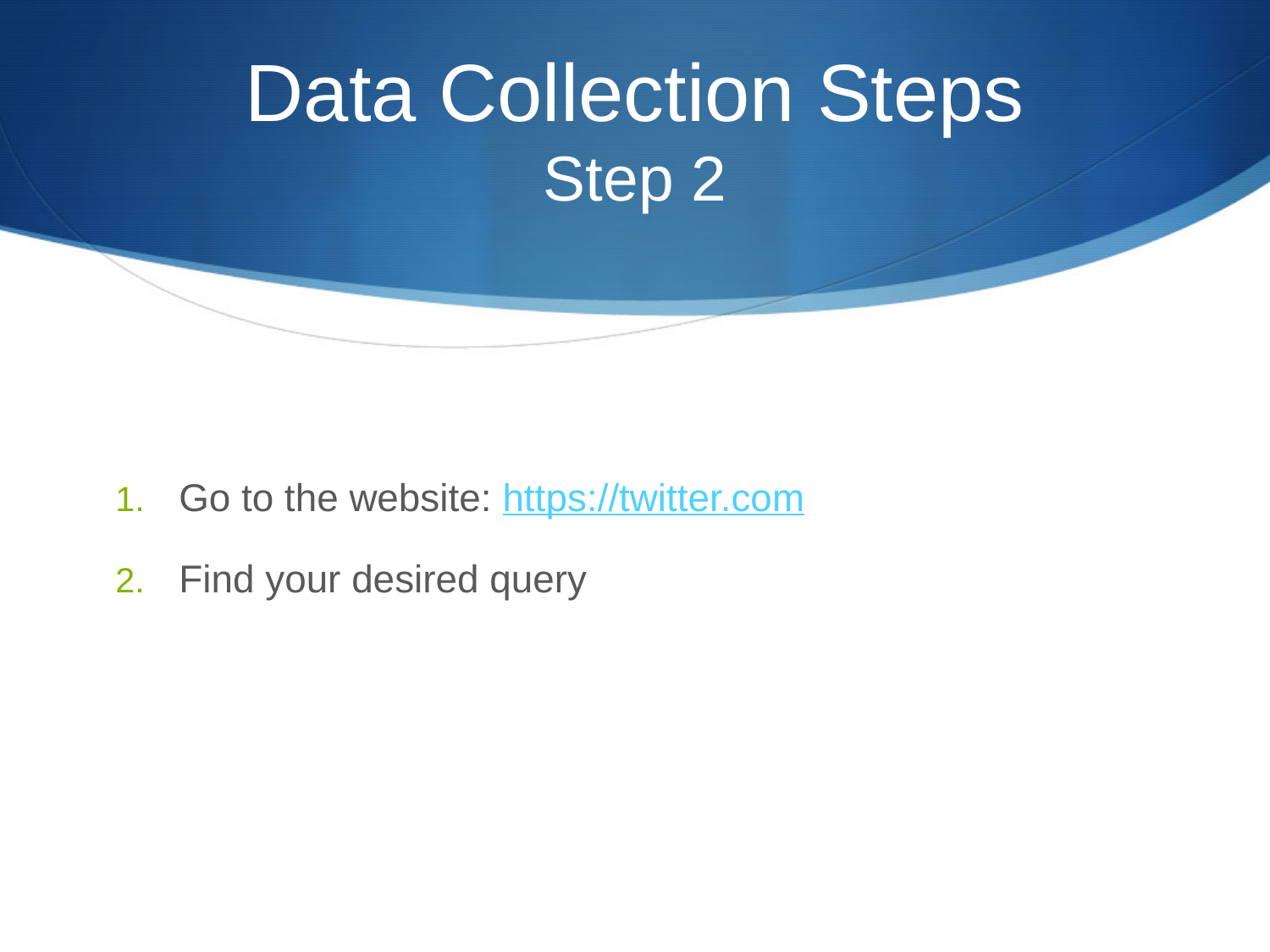

# Data Collection Steps Step 2

Go to the website: https://twitter.com
Find your desired query